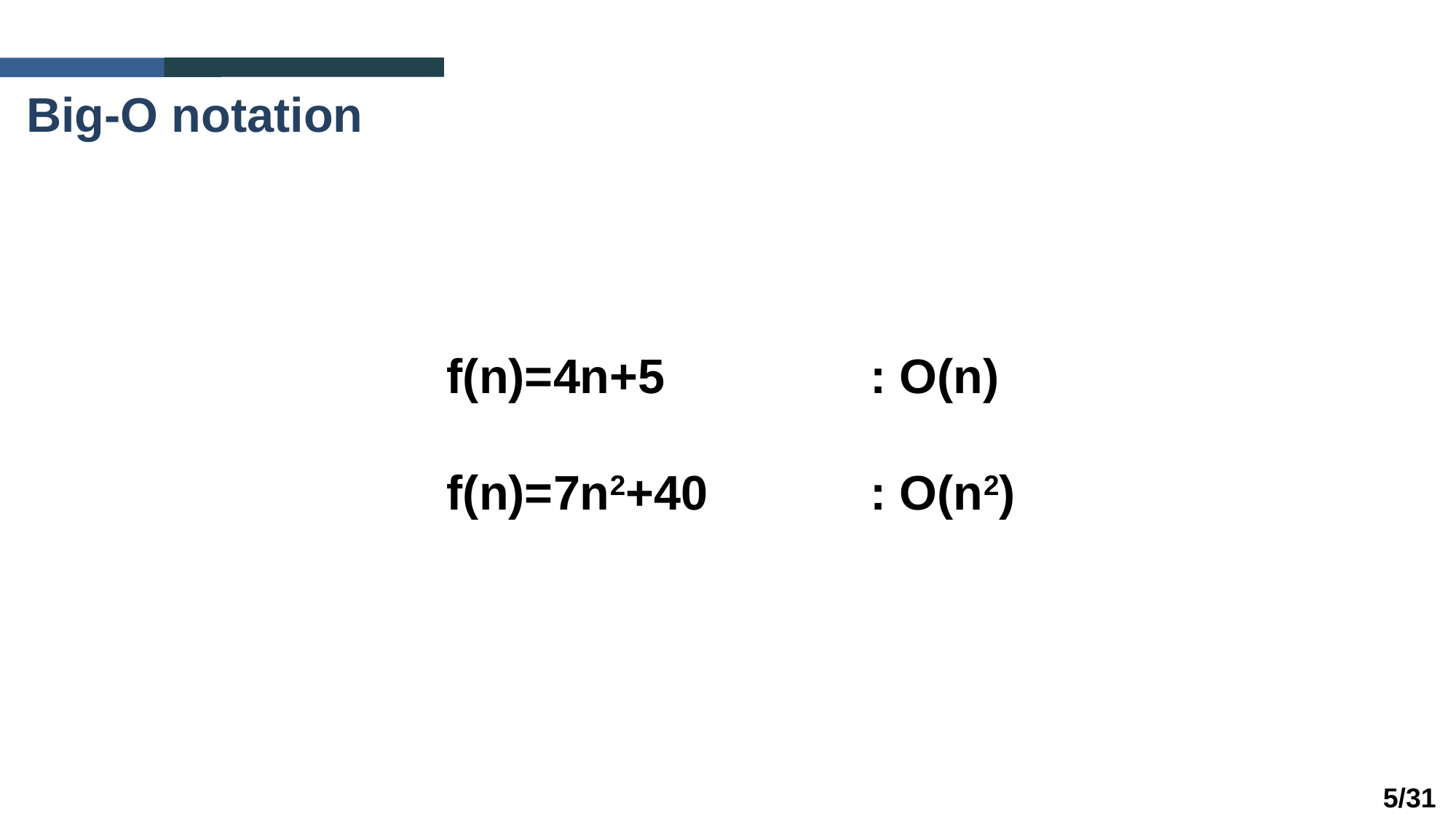

Big-O notation

 f(n)=4n+5 		: O(n)
 f(n)=7n2+40 		: O(n2)
5/31